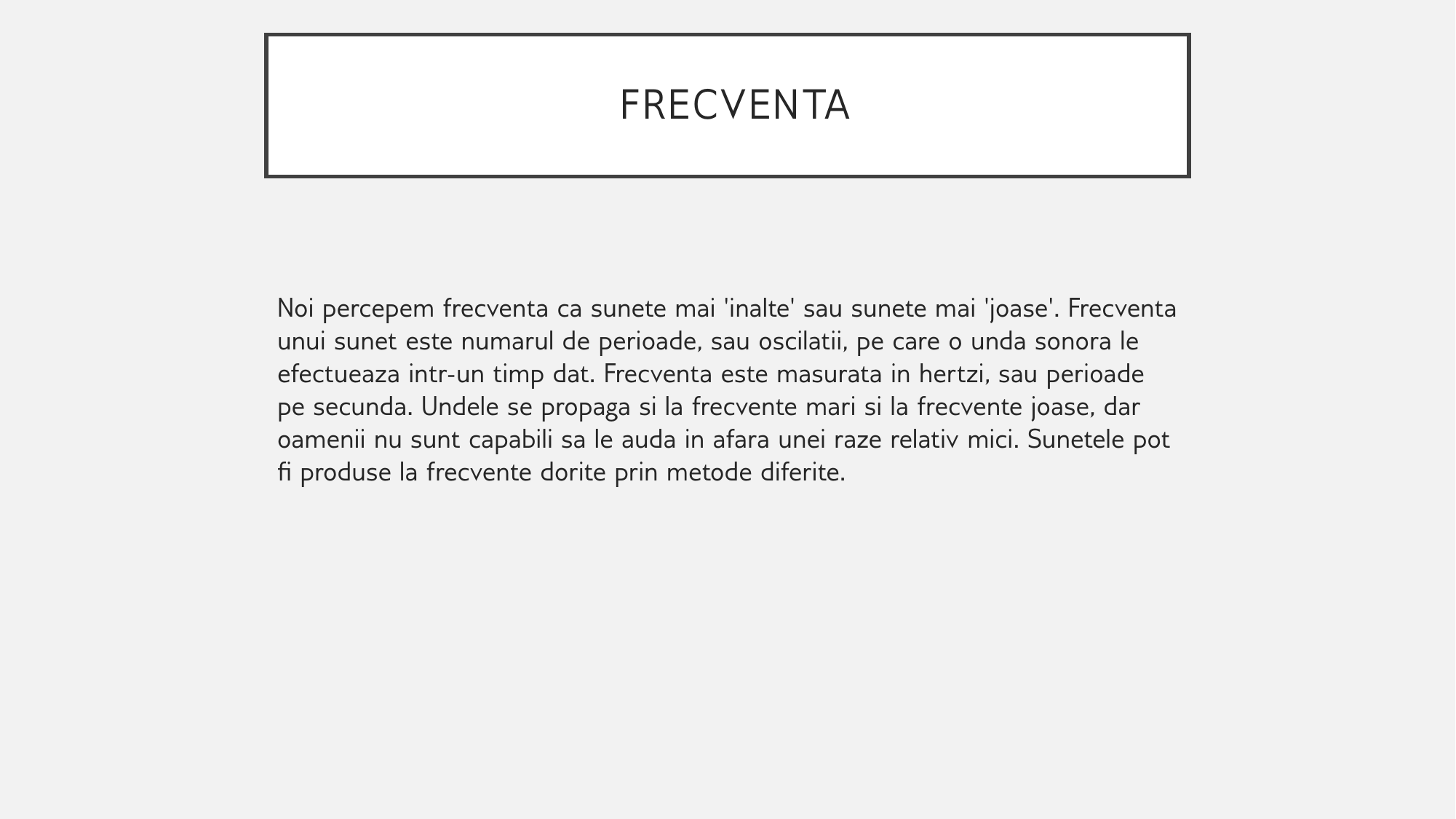

# Frecventa
Noi percepem frecventa ca sunete mai 'inalte' sau sunete mai 'joase'. Frecventa unui sunet este numarul de perioade, sau oscilatii, pe care o unda sonora le efectueaza intr-un timp dat. Frecventa este masurata in hertzi, sau perioade pe secunda. Undele se propaga si la frecvente mari si la frecvente joase, dar oamenii nu sunt capabili sa le auda in afara unei raze relativ mici. Sunetele pot fi produse la frecvente dorite prin metode diferite.